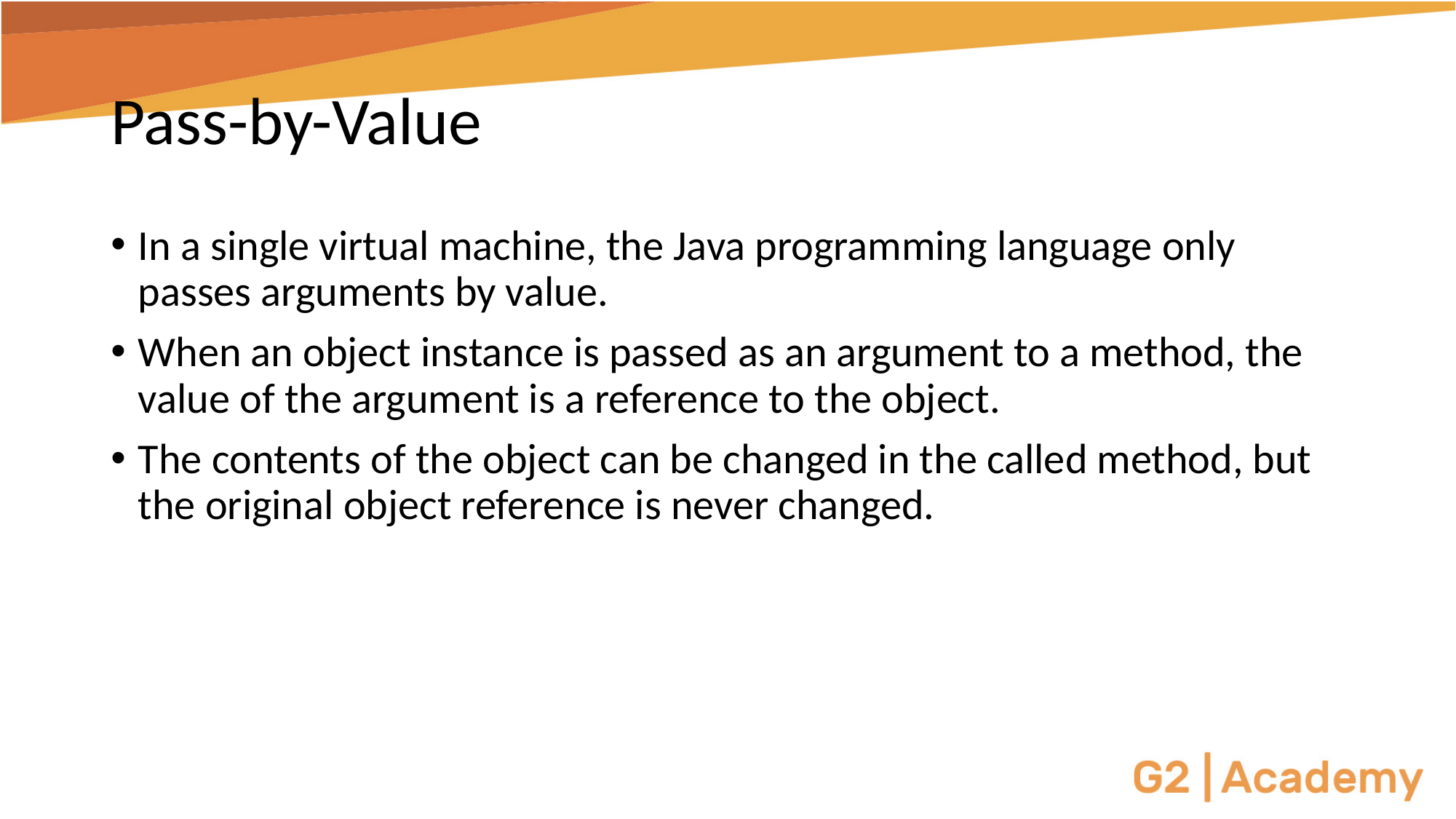

# Pass-by-Value
In a single virtual machine, the Java programming language only passes arguments by value.
When an object instance is passed as an argument to a method, the value of the argument is a reference to the object.
The contents of the object can be changed in the called method, but the original object reference is never changed.